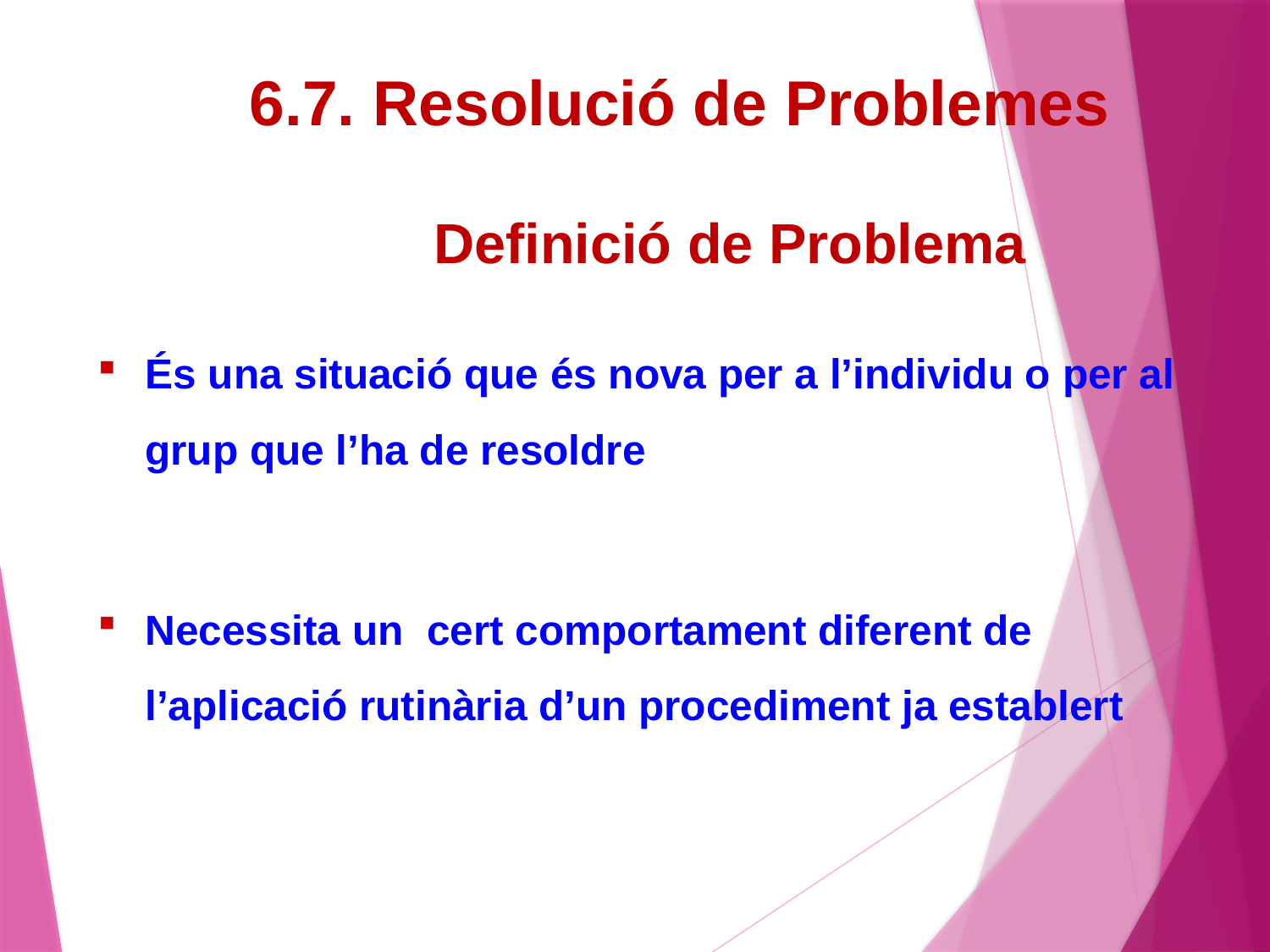

6.7. Resolució de Problemes
Definició de Problema
És una situació que és nova per a l’individu o per al grup que l’ha de resoldre

Necessita un  cert comportament diferent de l’aplicació rutinària d’un procediment ja establert